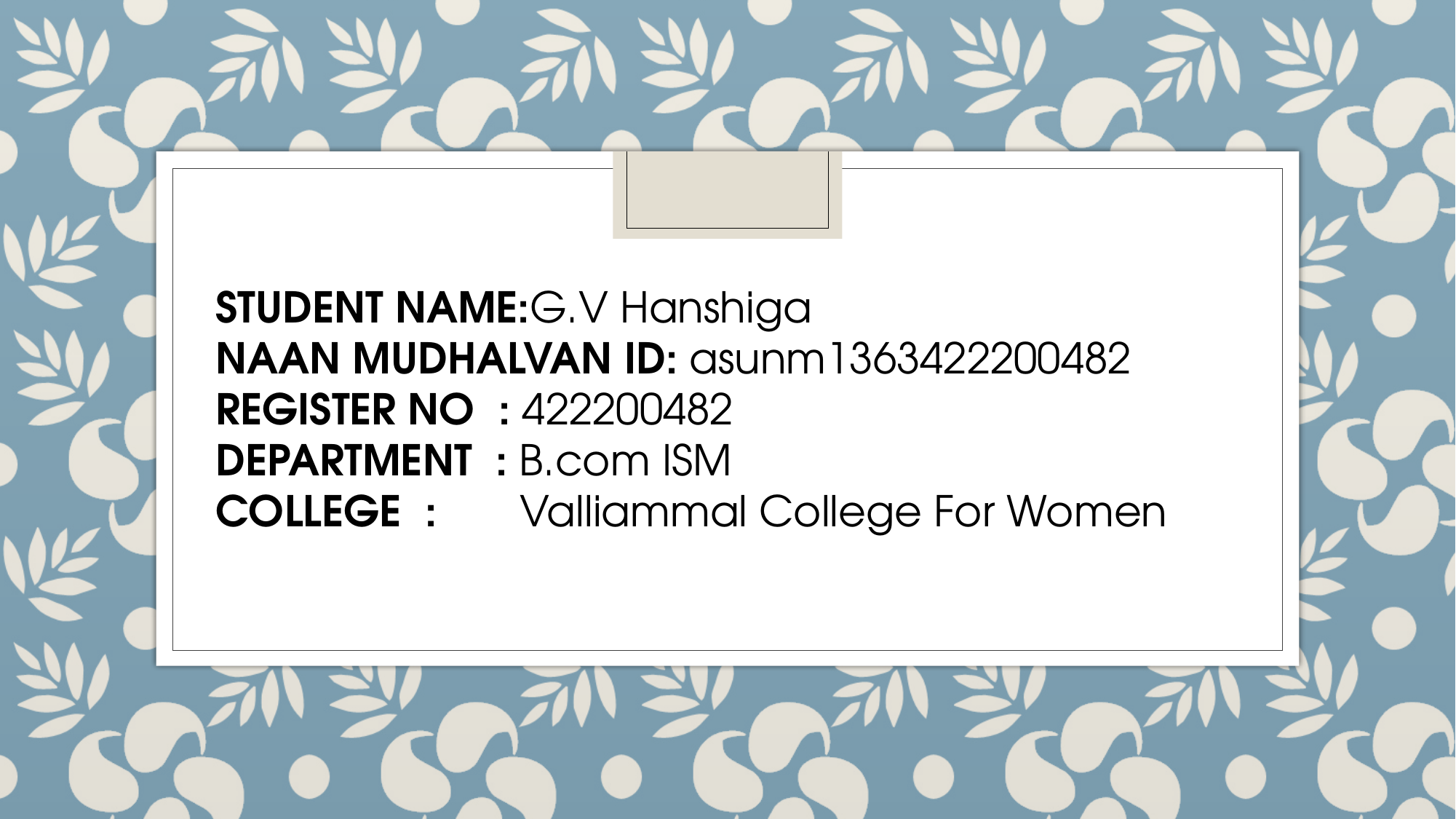

#
STUDENT NAME:G.V Hanshiga
NAAN MUDHALVAN ID: asunm1363422200482
REGISTER NO  : 422200482
DEPARTMENT  : B.com ISM
COLLEGE  :       Valliammal College For Women